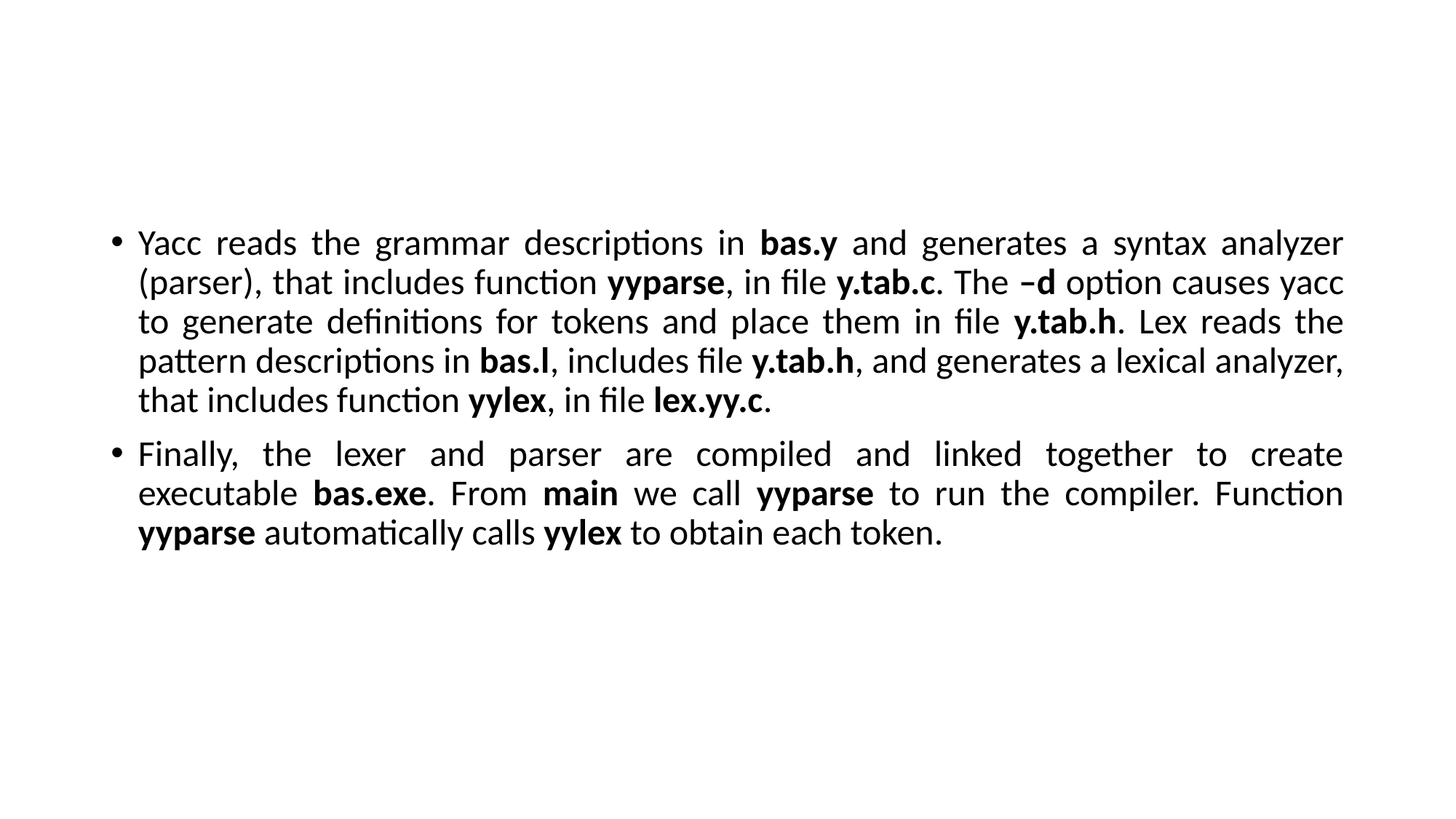

#
Yacc reads the grammar descriptions in bas.y and generates a syntax analyzer (parser), that includes function yyparse, in file y.tab.c. The –d option causes yacc to generate definitions for tokens and place them in file y.tab.h. Lex reads the pattern descriptions in bas.l, includes file y.tab.h, and generates a lexical analyzer, that includes function yylex, in file lex.yy.c.
Finally, the lexer and parser are compiled and linked together to create executable bas.exe. From main we call yyparse to run the compiler. Function yyparse automatically calls yylex to obtain each token.